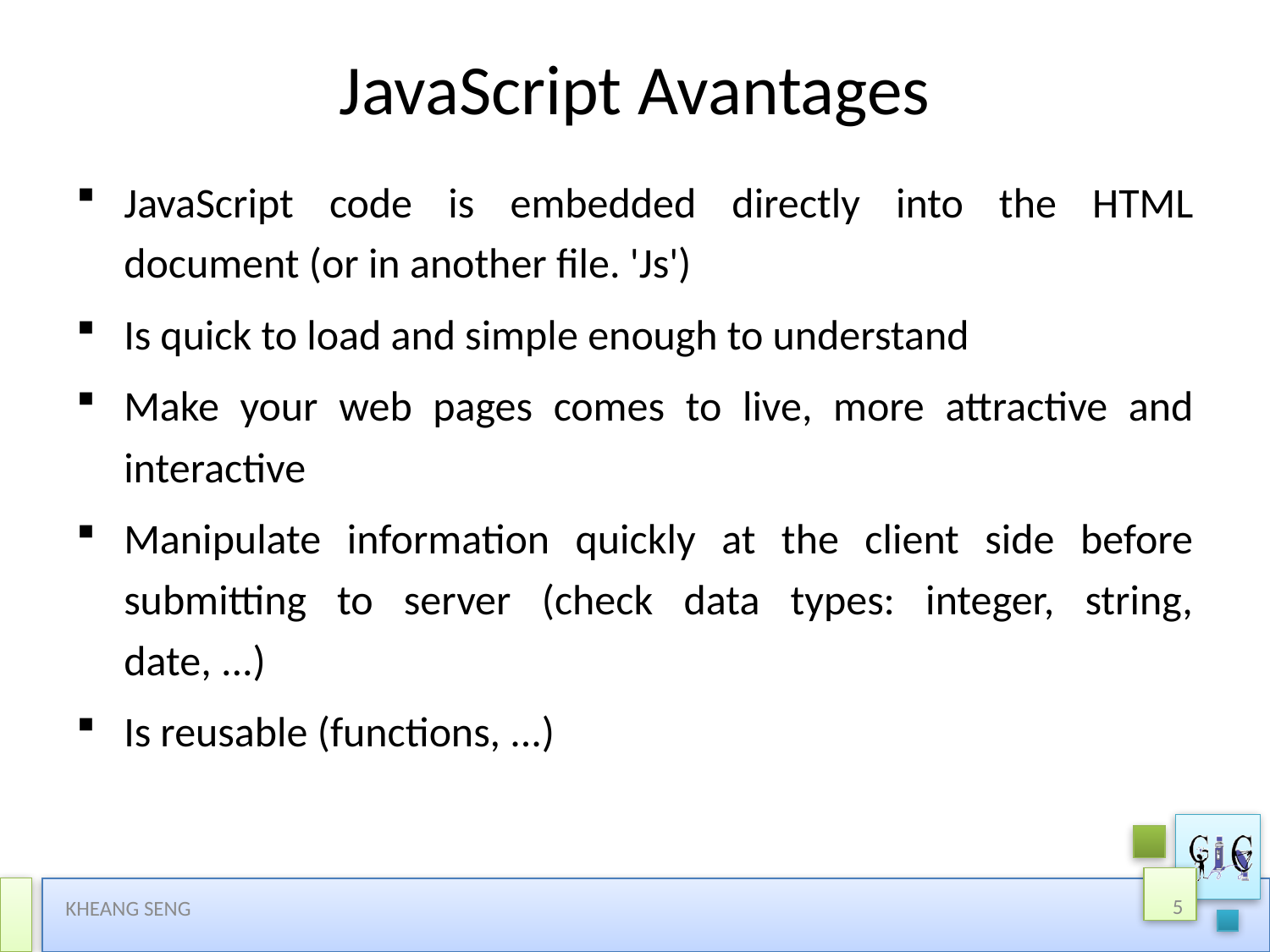

# JavaScript Avantages
JavaScript code is embedded directly into the HTML document (or in another file. 'Js')
Is quick to load and simple enough to understand
Make your web pages comes to live, more attractive and interactive
Manipulate information quickly at the client side before submitting to server (check data types: integer, string, date, ...)
Is reusable (functions, ...)
5
KHEANG SENG